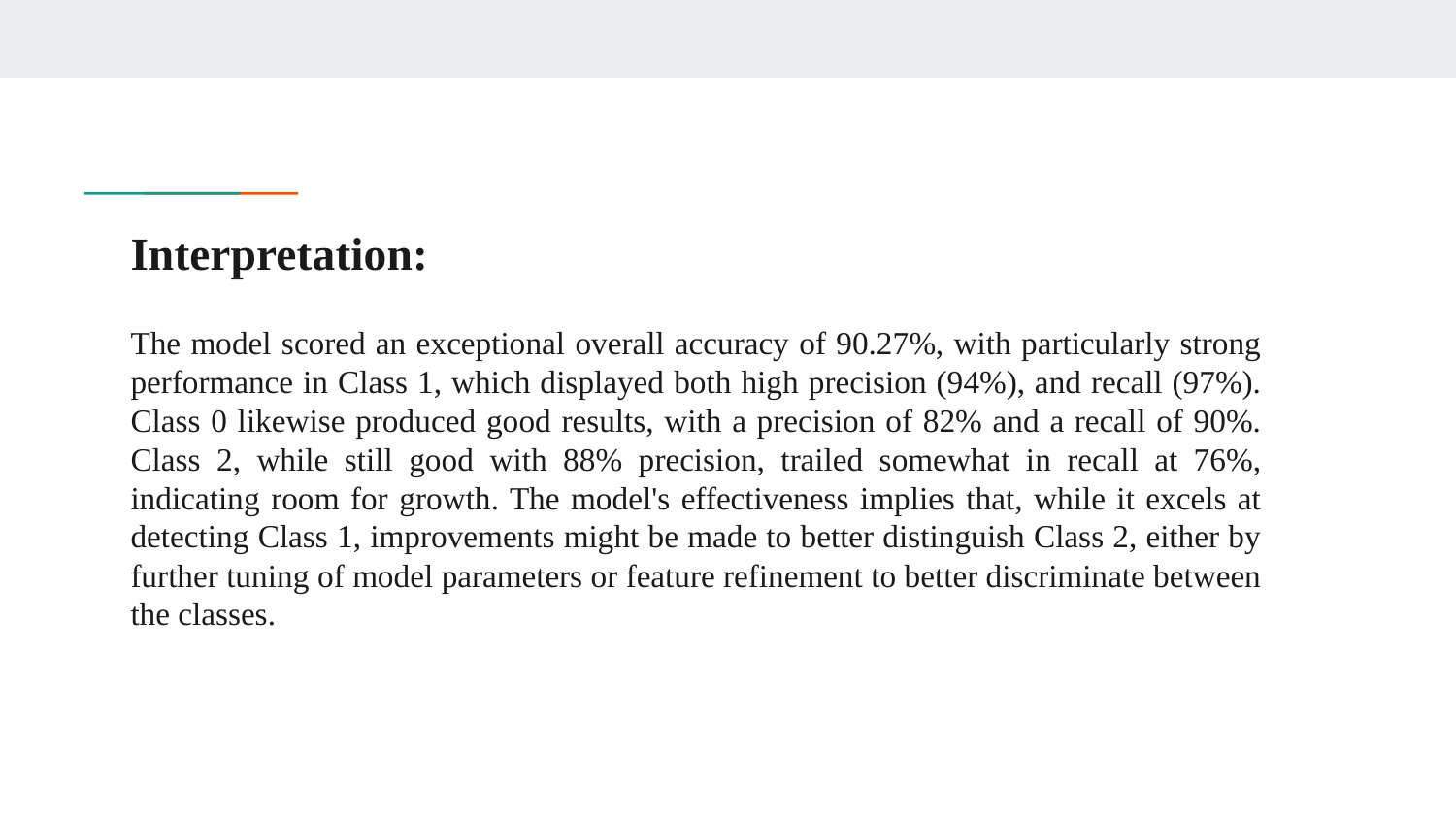

# Interpretation:
The model scored an exceptional overall accuracy of 90.27%, with particularly strong performance in Class 1, which displayed both high precision (94%), and recall (97%). Class 0 likewise produced good results, with a precision of 82% and a recall of 90%. Class 2, while still good with 88% precision, trailed somewhat in recall at 76%, indicating room for growth. The model's effectiveness implies that, while it excels at detecting Class 1, improvements might be made to better distinguish Class 2, either by further tuning of model parameters or feature refinement to better discriminate between the classes.